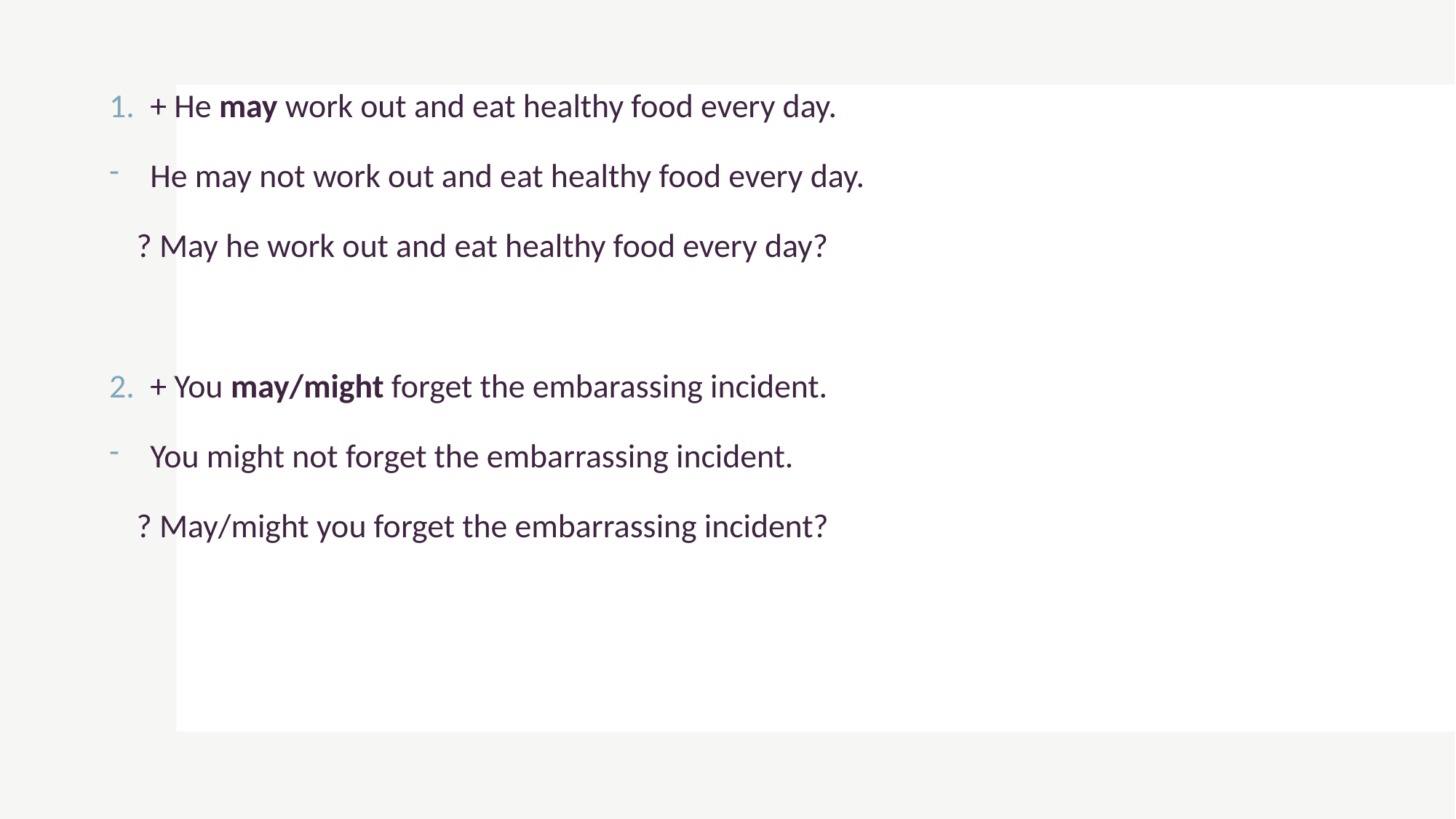

+ He may work out and eat healthy food every day.
He may not work out and eat healthy food every day.
? May he work out and eat healthy food every day?

+ You may/might forget the embarassing incident.
You might not forget the embarrassing incident.
? May/might you forget the embarrassing incident?